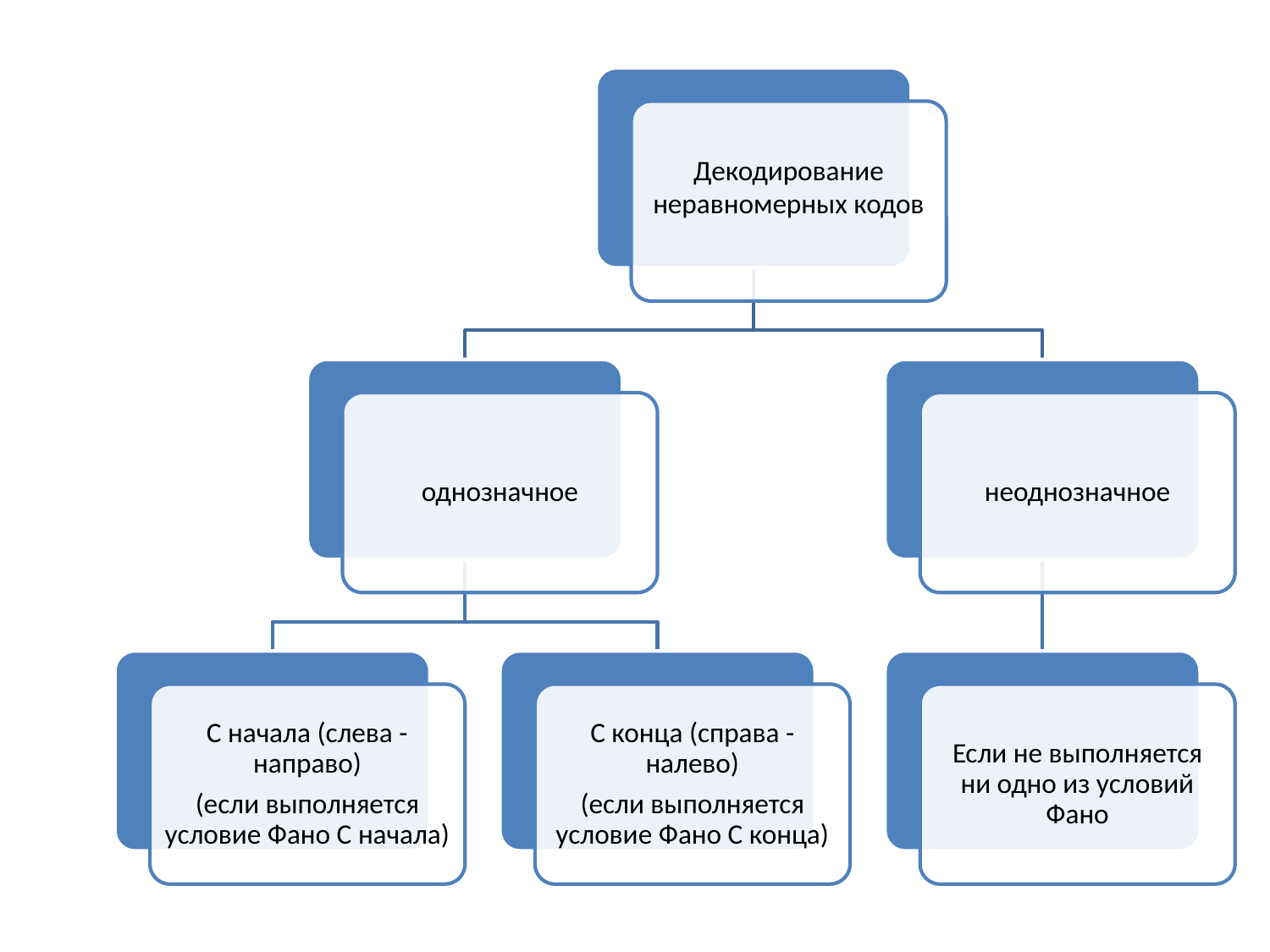

Декодирование неравномерных кодов

однозначное
С начала (слева - направо)
(если выполняется условие Фано С начала)
С конца (справа - налево)
(если выполняется условие Фано С конца)
неоднозначное
Если не выполняется ни одно из условий Фано